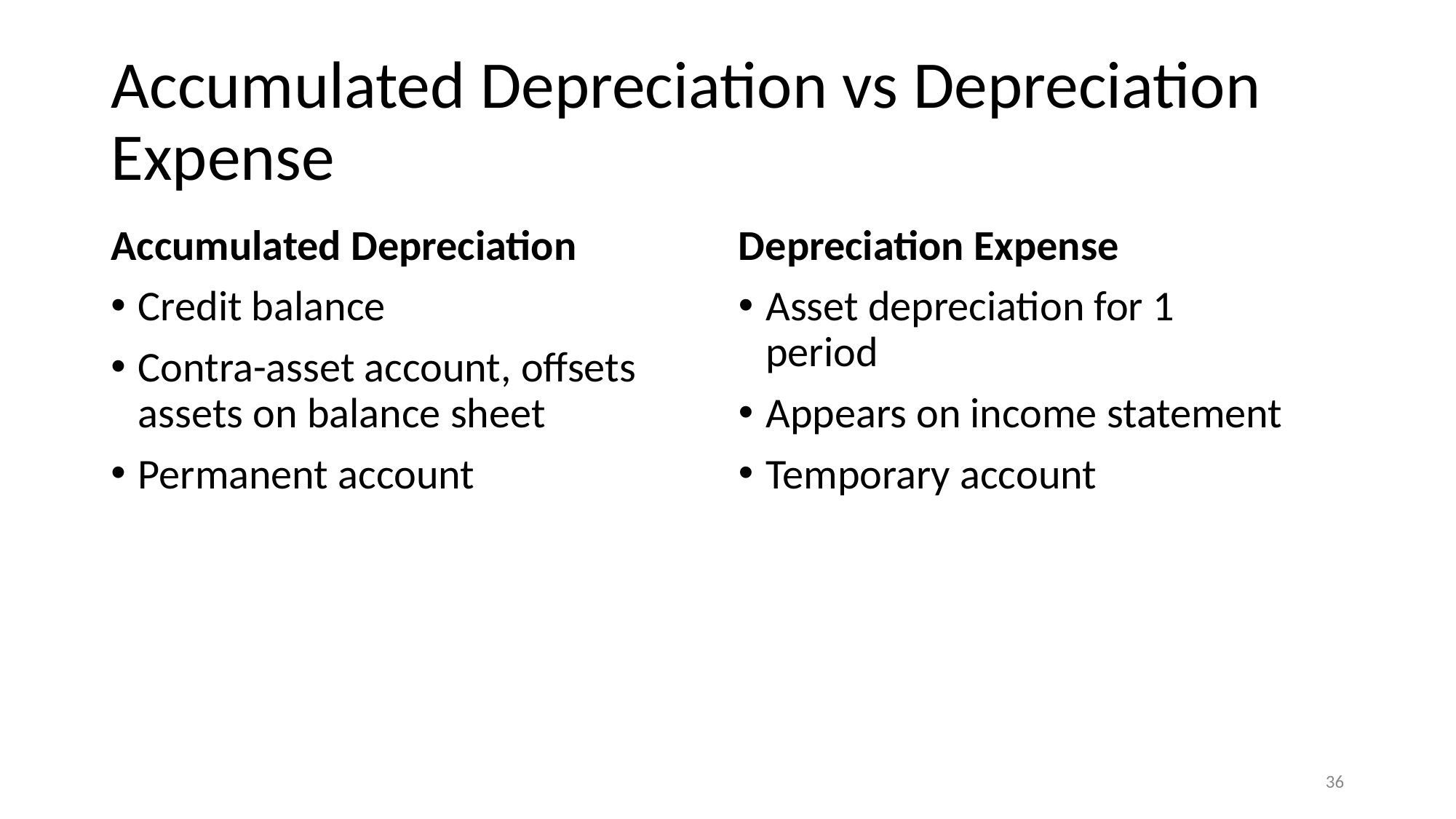

# Accumulated Depreciation vs Depreciation Expense
Accumulated Depreciation
Credit balance
Contra-asset account, offsets assets on balance sheet
Permanent account
Depreciation Expense
Asset depreciation for 1 period
Appears on income statement
Temporary account
36